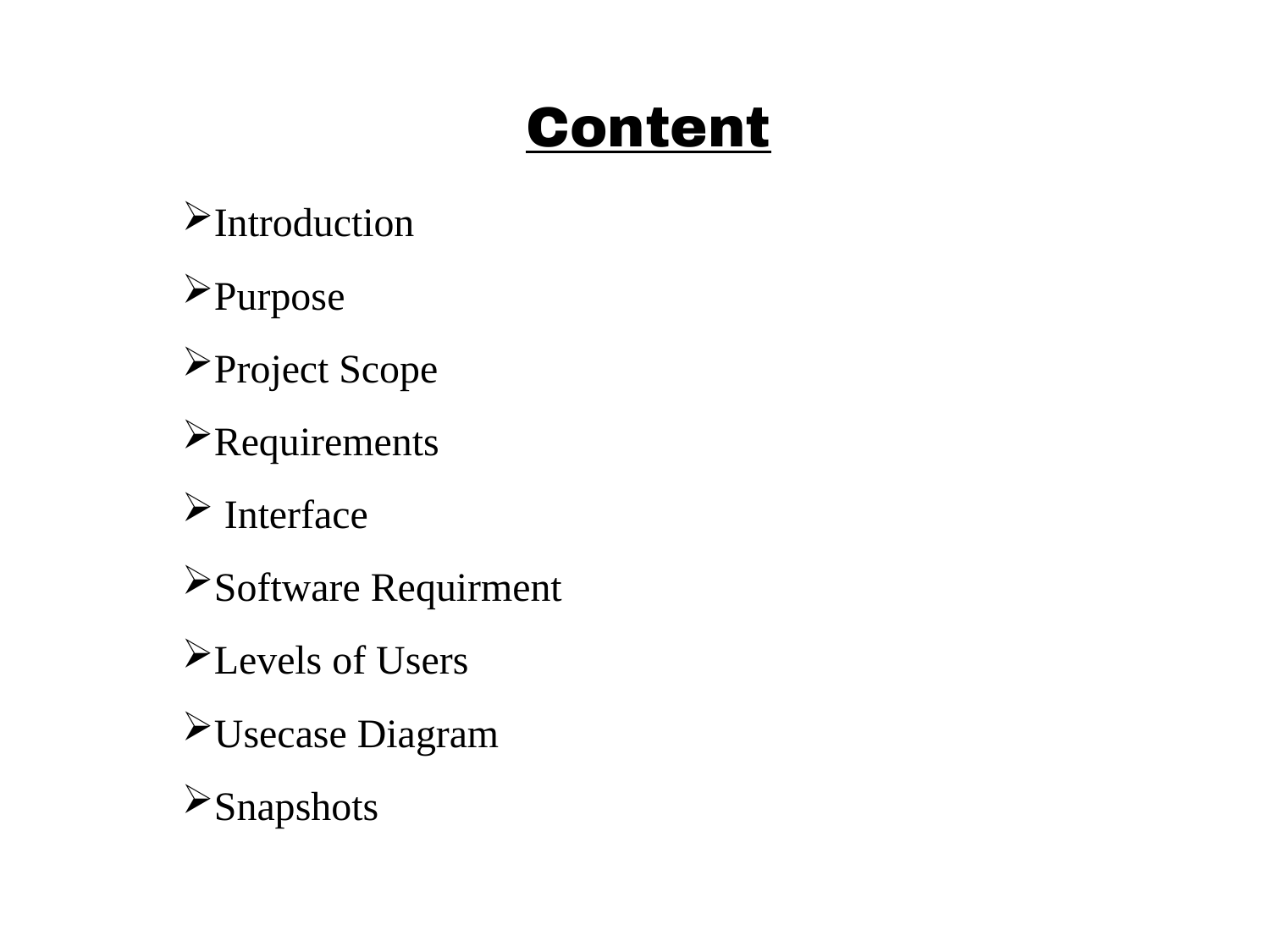

Content
Introduction
Purpose
Project Scope
Requirements
 Interface
Software Requirment
Levels of Users
Usecase Diagram
Snapshots